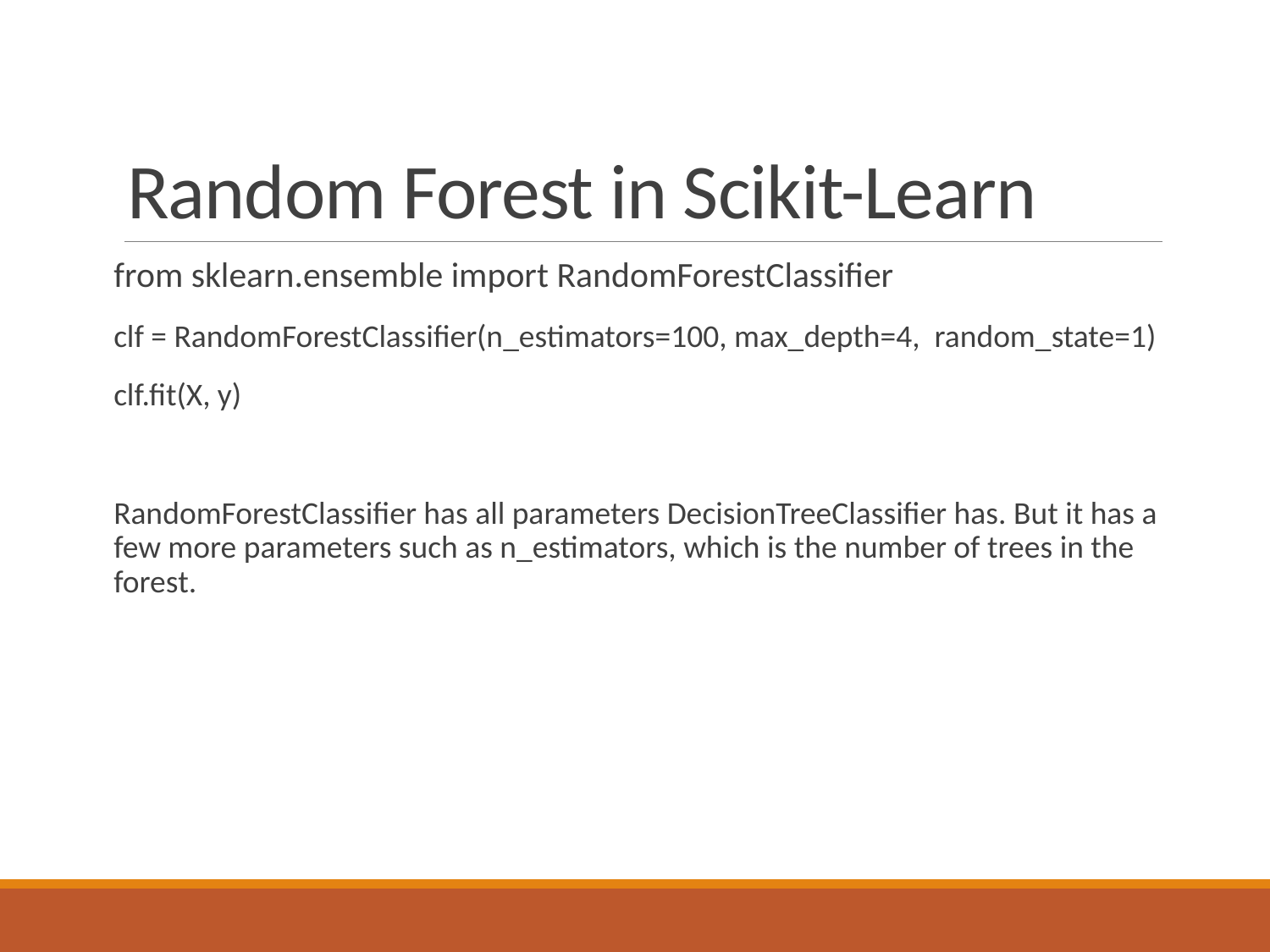

# Random Forest in Scikit-Learn
from sklearn.ensemble import RandomForestClassifier
clf = RandomForestClassifier(n_estimators=100, max_depth=4,  random_state=1)
clf.fit(X, y)

RandomForestClassifier has all parameters DecisionTreeClassifier has. But it has a few more parameters such as n_estimators, which is the number of trees in the forest.